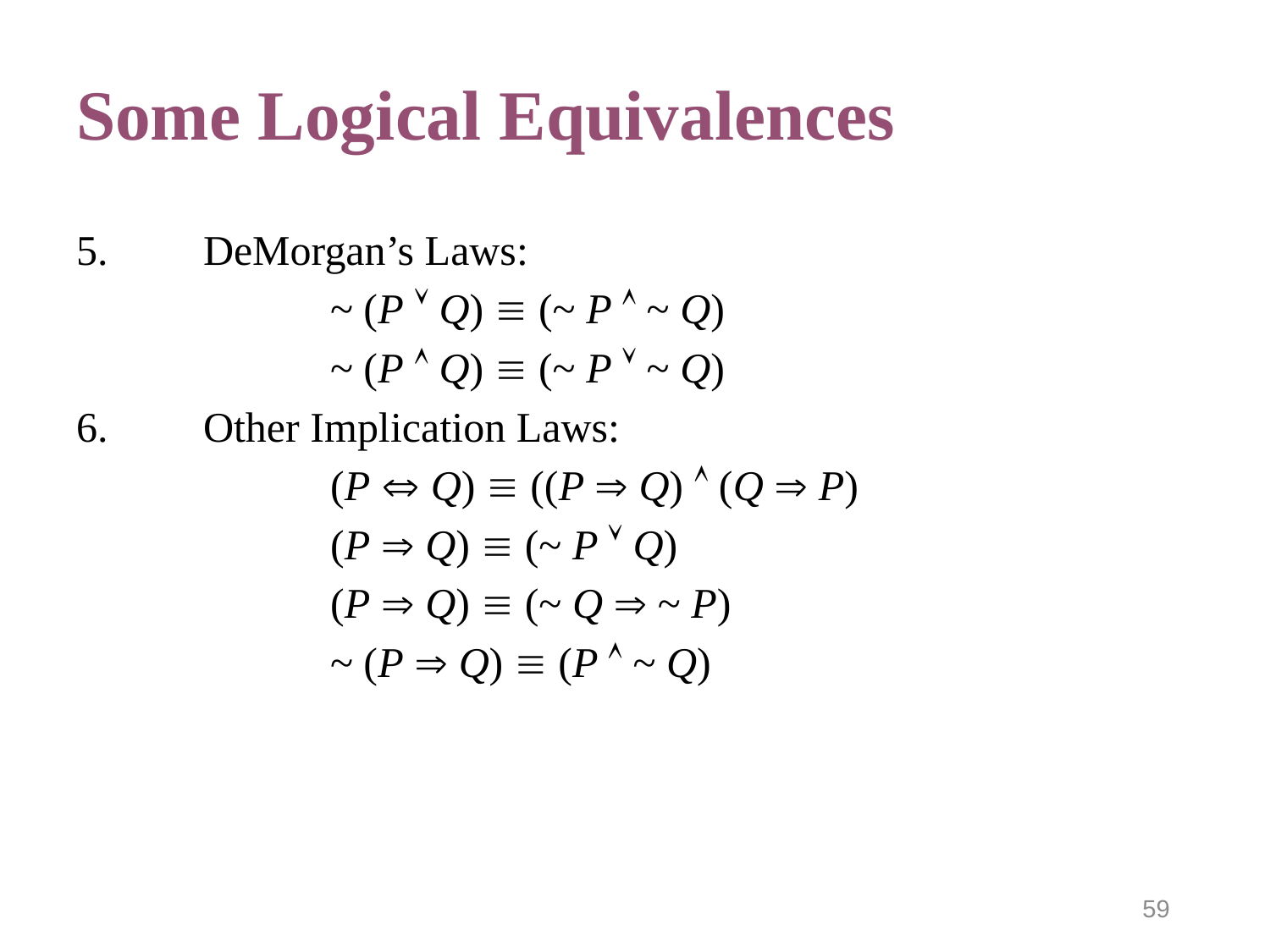

# Some Logical Equivalences
5.	DeMorgan’s Laws:
		~ (P ∨ Q) ≡ (~ P ∧ ~ Q)
		~ (P ∧ Q) ≡ (~ P ∨ ~ Q)
6.	Other Implication Laws:
		(P ⇔ Q) ≡ ((P ⇒ Q) ∧ (Q ⇒ P)
		(P ⇒ Q) ≡ (~ P ∨ Q)
		(P ⇒ Q) ≡ (~ Q ⇒ ~ P)
		~ (P ⇒ Q) ≡ (P ∧ ~ Q)

59